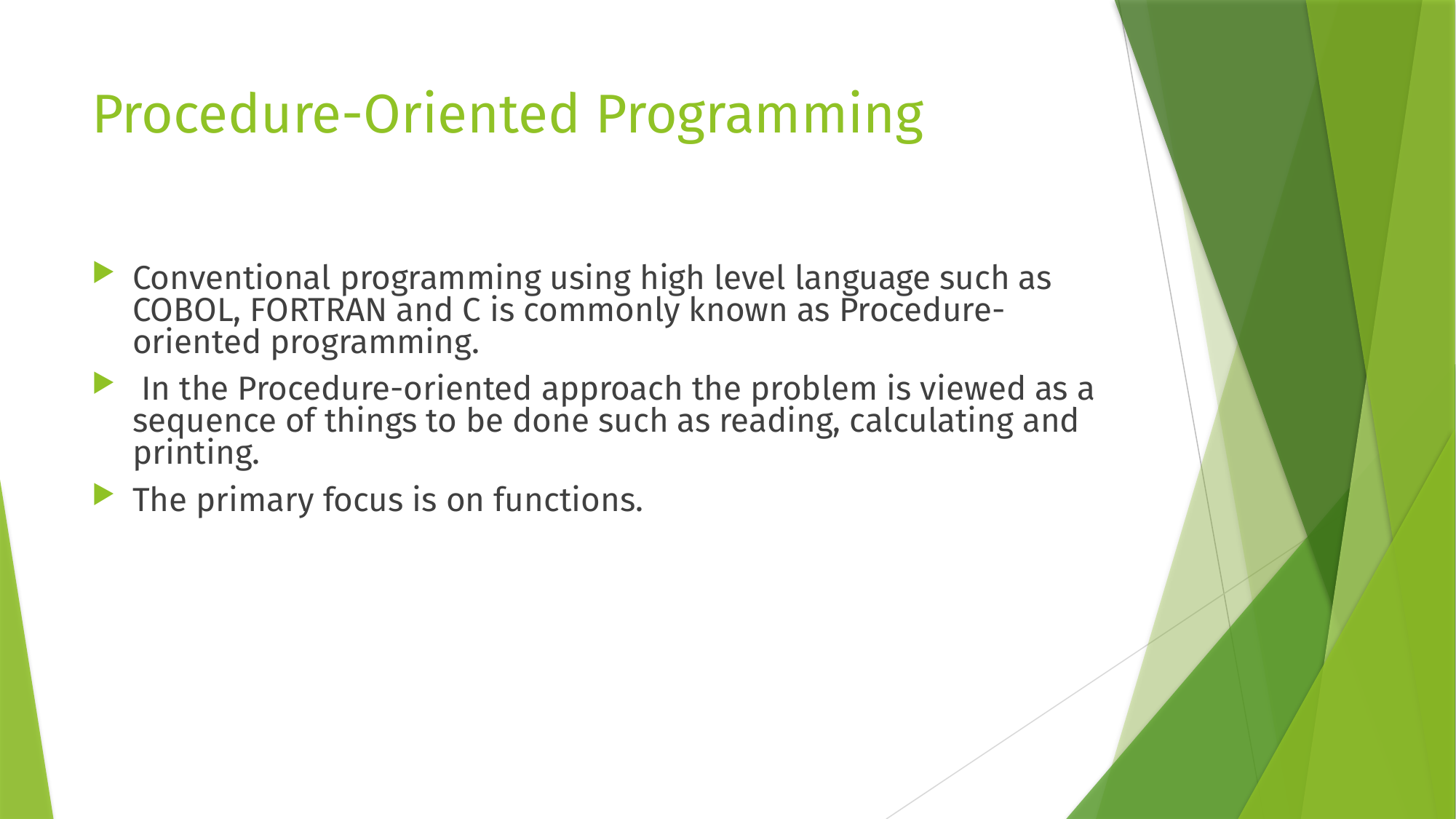

# Procedure-Oriented Programming
Conventional programming using high level language such as COBOL, FORTRAN and C is commonly known as Procedure-oriented programming.
 In the Procedure-oriented approach the problem is viewed as a sequence of things to be done such as reading, calculating and printing.
The primary focus is on functions.